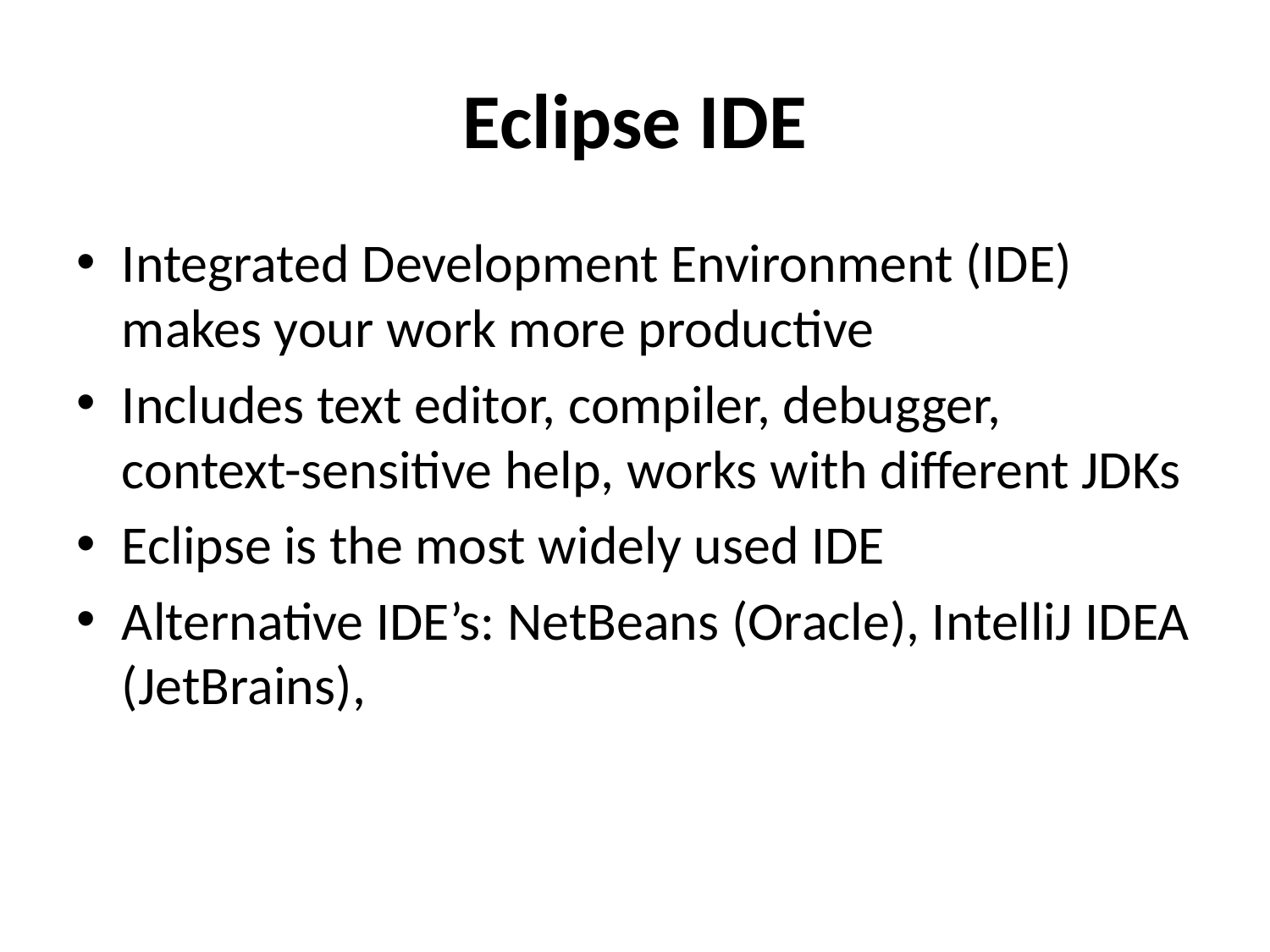

# Eclipse IDE
Integrated Development Environment (IDE) makes your work more productive
Includes text editor, compiler, debugger, context-sensitive help, works with different JDKs
Eclipse is the most widely used IDE
Alternative IDE’s: NetBeans (Oracle), IntelliJ IDEA (JetBrains),